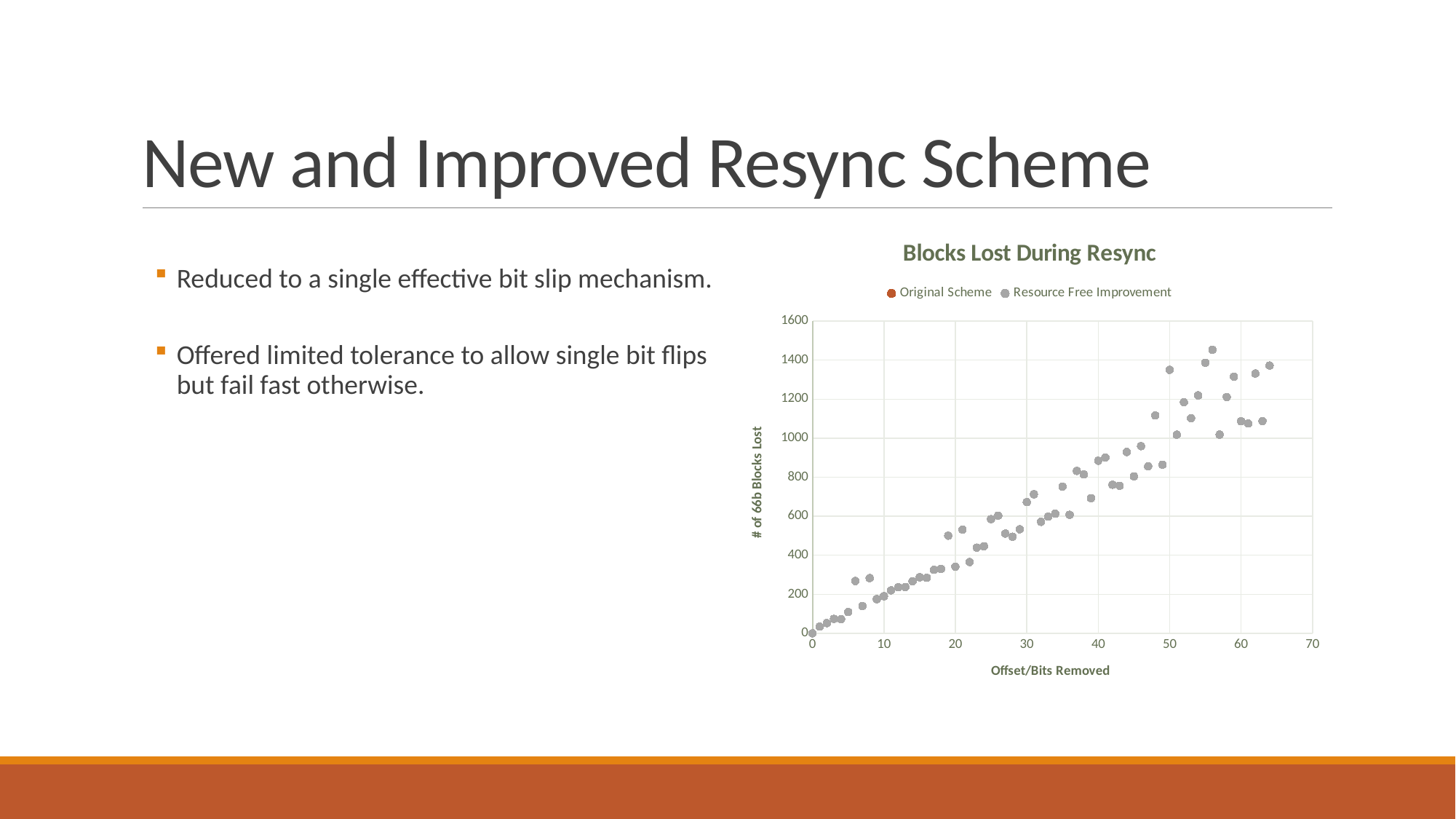

# New and Improved Resync Scheme

Reduced to a single effective bit slip mechanism.

Offered limited tolerance to allow single bit flips but fail fast otherwise.

### Chart: Blocks Lost During Resync

| Category |  |  |
|---|---|---|